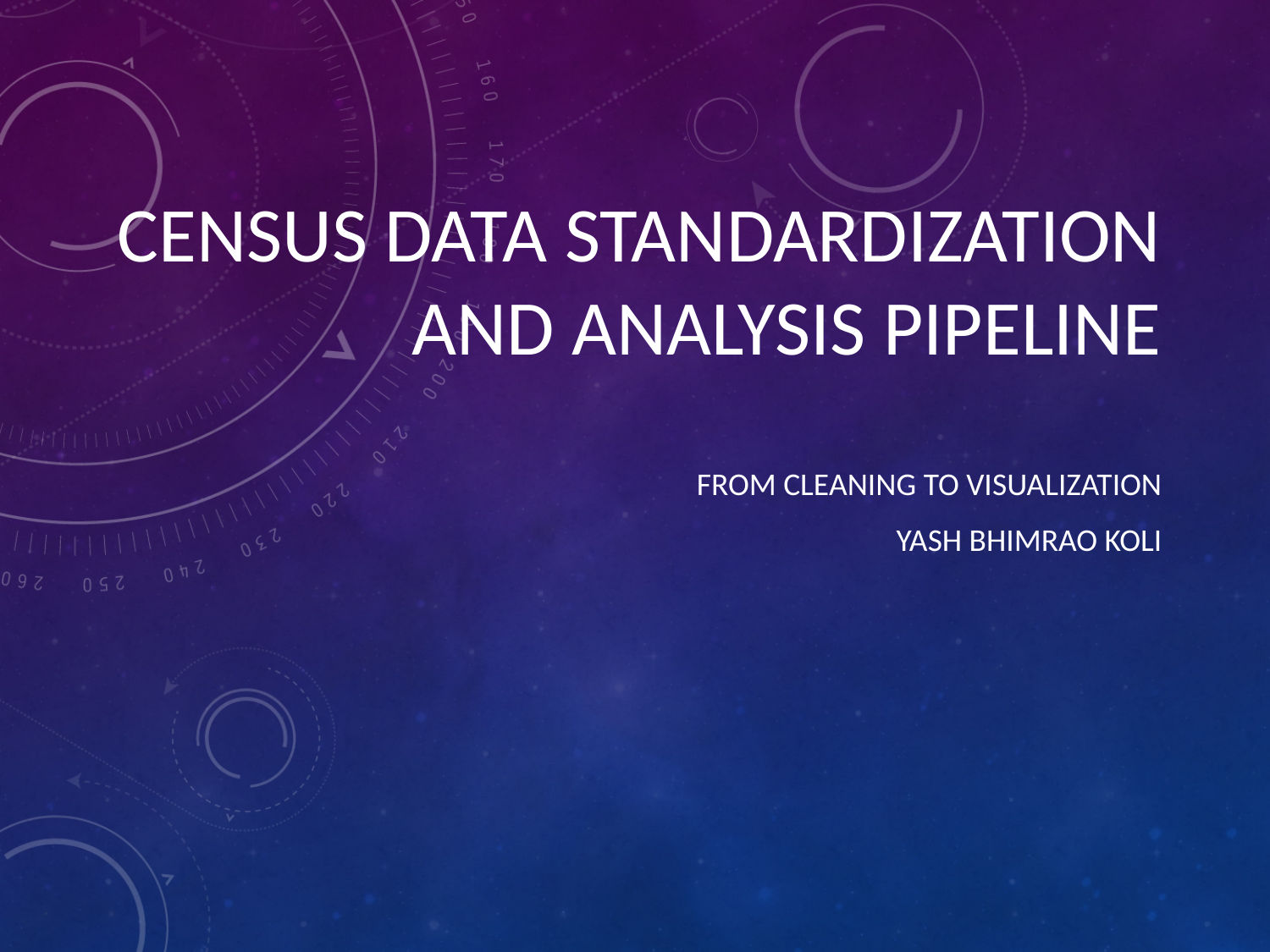

# Census Data Standardization and Analysis Pipeline
From Cleaning to Visualization
Yash Bhimrao Koli